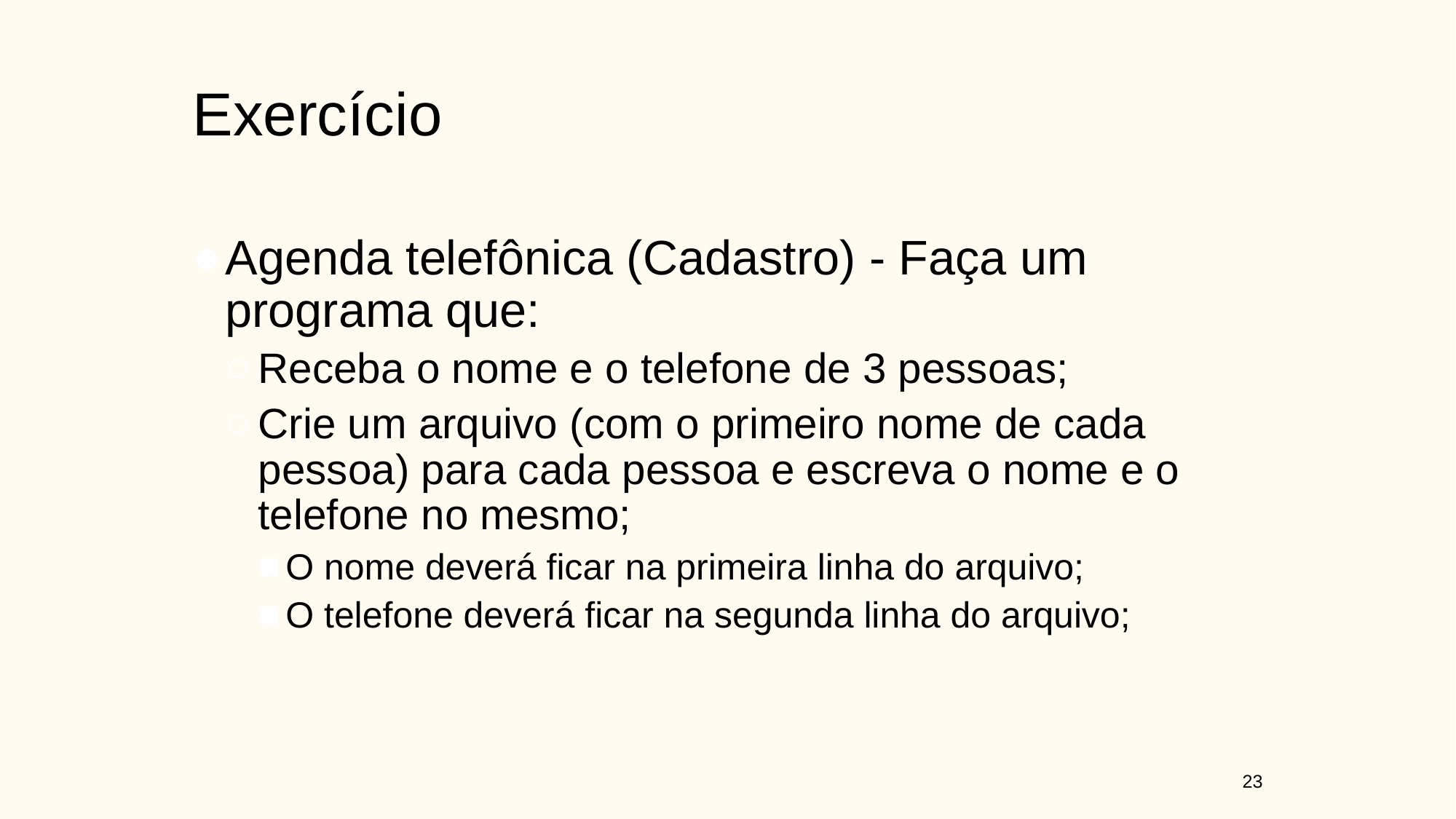

# Exercício
Agenda telefônica (Cadastro) - Faça um programa que:
Receba o nome e o telefone de 3 pessoas;
Crie um arquivo (com o primeiro nome de cada pessoa) para cada pessoa e escreva o nome e o telefone no mesmo;
O nome deverá ficar na primeira linha do arquivo;
O telefone deverá ficar na segunda linha do arquivo;
23